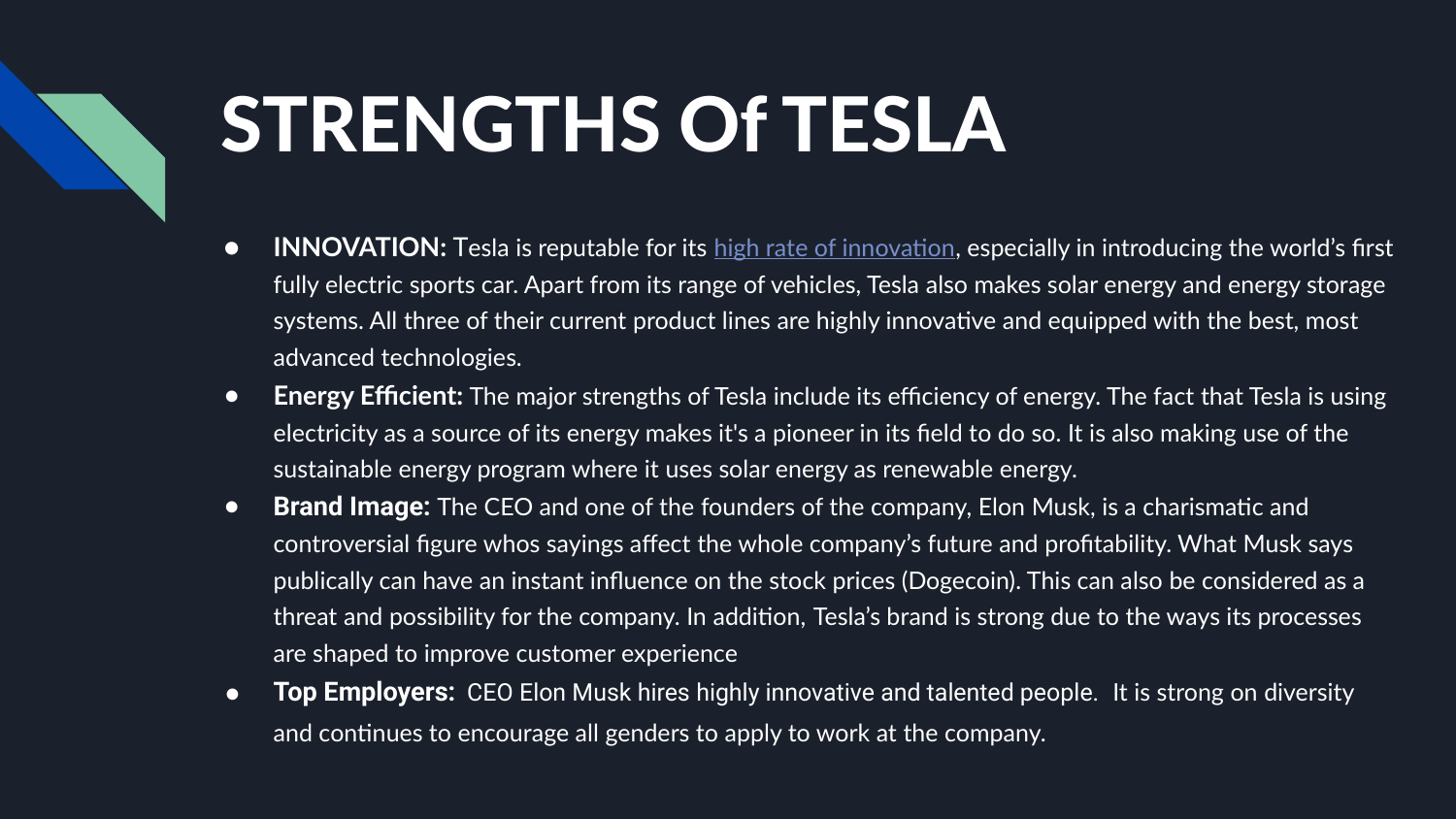

# STRENGTHS Of TESLA

INNOVATION: Tesla is reputable for its high rate of innovation, especially in introducing the world’s first fully electric sports car. Apart from its range of vehicles, Tesla also makes solar energy and energy storage systems. All three of their current product lines are highly innovative and equipped with the best, most advanced technologies.
Energy Efficient: The major strengths of Tesla include its efficiency of energy. The fact that Tesla is using electricity as a source of its energy makes it's a pioneer in its field to do so. It is also making use of the sustainable energy program where it uses solar energy as renewable energy.
Brand Image: The CEO and one of the founders of the company, Elon Musk, is a charismatic and controversial figure whos sayings affect the whole company’s future and profitability. What Musk says publically can have an instant influence on the stock prices (Dogecoin). This can also be considered as a threat and possibility for the company. In addition, Tesla’s brand is strong due to the ways its processes are shaped to improve customer experience
Top Employers:  CEO Elon Musk hires highly innovative and talented people.  It is strong on diversity and continues to encourage all genders to apply to work at the company.